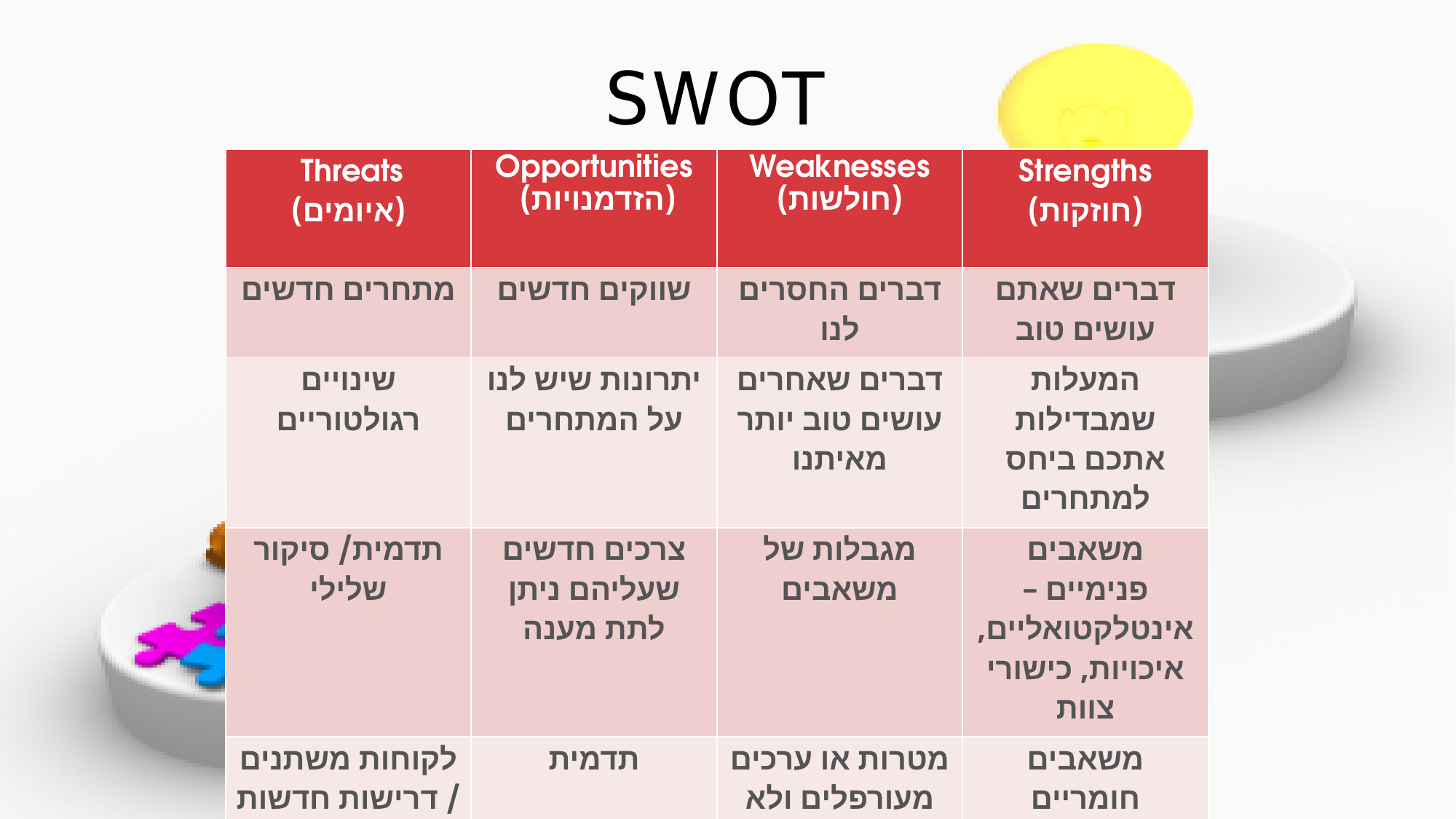

# SWOT
| Threats (איומים) | Opportunities (הזדמנויות) | Weaknesses (חולשות) | Strengths (חוזקות) |
| --- | --- | --- | --- |
| מתחרים חדשים | שווקים חדשים | דברים החסרים לנו | דברים שאתם עושים טוב |
| שינויים רגולטוריים | יתרונות שיש לנו על המתחרים | דברים שאחרים עושים טוב יותר מאיתנו | המעלות שמבדילות אתכם ביחס למתחרים |
| תדמית/ סיקור שלילי | צרכים חדשים שעליהם ניתן לתת מענה | מגבלות של משאבים | משאבים פנימיים – אינטלקטואליים, איכויות, כישורי צוות |
| לקוחות משתנים / דרישות חדשות של הלקוחות | תדמית | מטרות או ערכים מעורפלים ולא ברורים | משאבים חומריים |